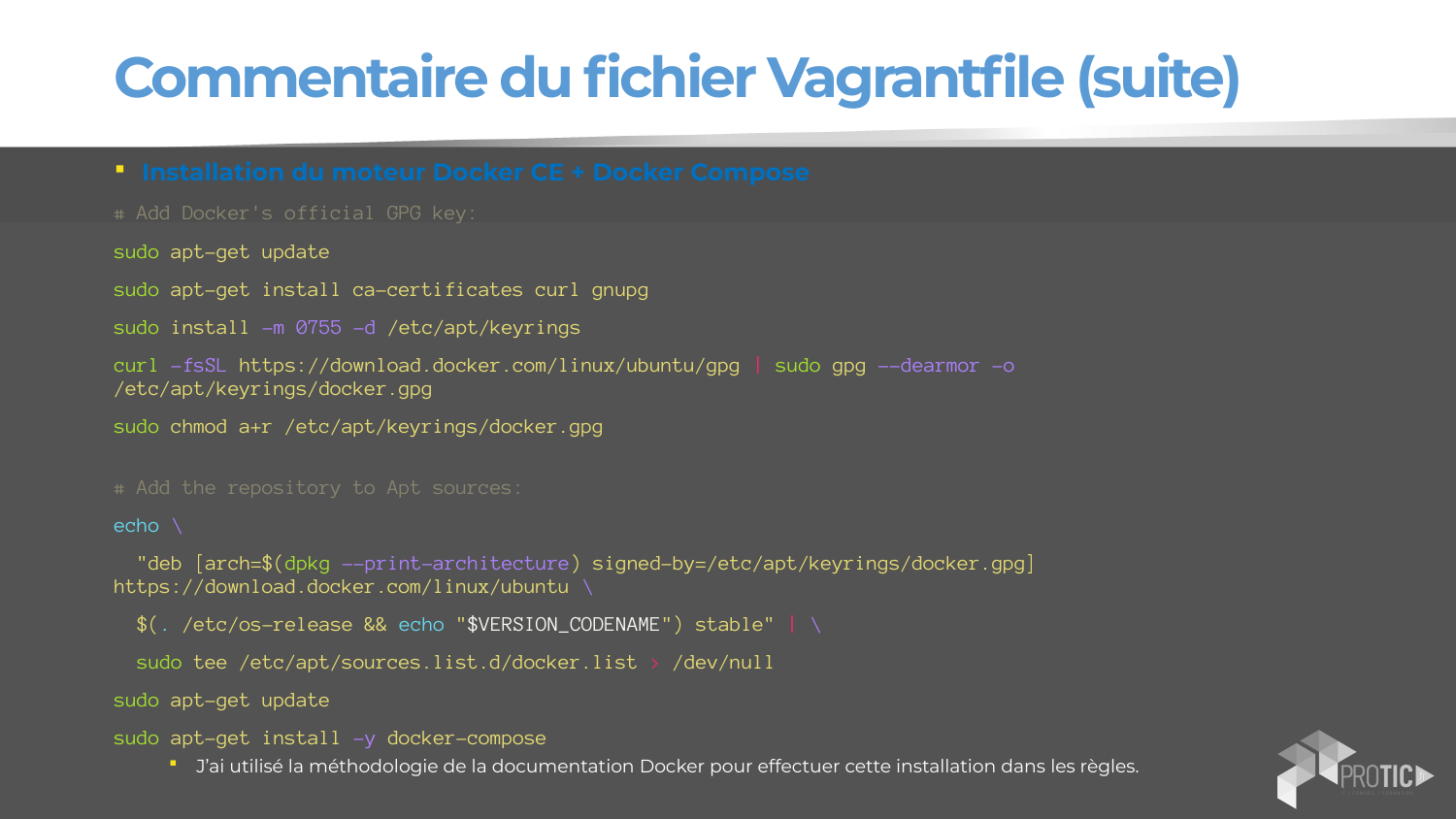

# Commentaire du fichier Vagrantfile (suite)
Installation du moteur Docker CE + Docker Compose
# Add Docker's official GPG key:
sudo apt-get update
sudo apt-get install ca-certificates curl gnupg
sudo install -m 0755 -d /etc/apt/keyrings
curl -fsSL https://download.docker.com/linux/ubuntu/gpg | sudo gpg --dearmor -o /etc/apt/keyrings/docker.gpg
sudo chmod a+r /etc/apt/keyrings/docker.gpg
# Add the repository to Apt sources:
echo \
  "deb [arch=$(dpkg --print-architecture) signed-by=/etc/apt/keyrings/docker.gpg] https://download.docker.com/linux/ubuntu \
  $(. /etc/os-release && echo "$VERSION_CODENAME") stable" | \
  sudo tee /etc/apt/sources.list.d/docker.list > /dev/null
sudo apt-get update
sudo apt-get install -y docker-compose
J’ai utilisé la méthodologie de la documentation Docker pour effectuer cette installation dans les règles.